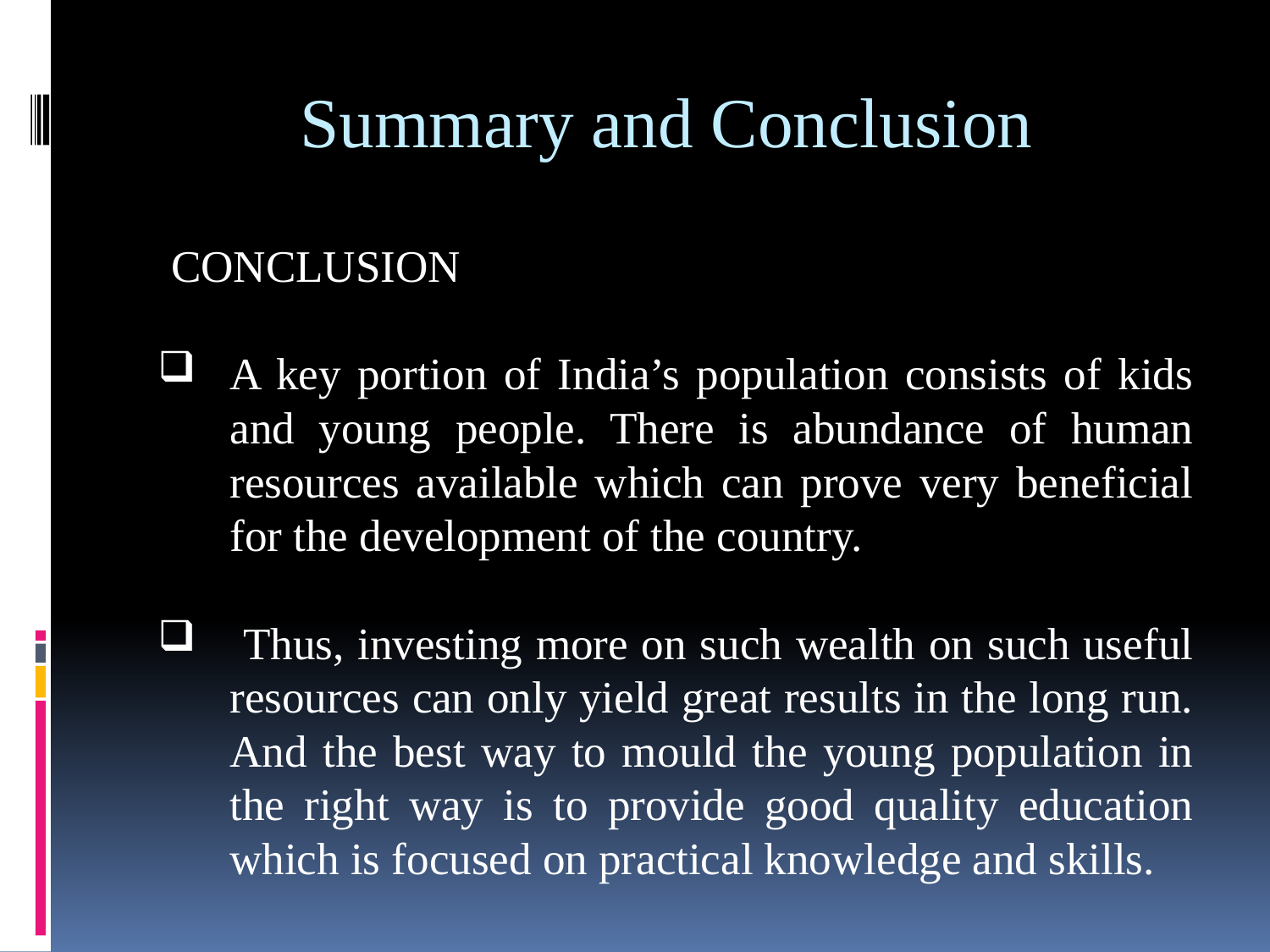

# Summary and Conclusion

CONCLUSION

A key portion of India’s population consists of kids and young people. There is abundance of human resources available which can prove very beneficial for the development of the country.

 Thus, investing more on such wealth on such useful resources can only yield great results in the long run. And the best way to mould the young population in the right way is to provide good quality education which is focused on practical knowledge and skills.